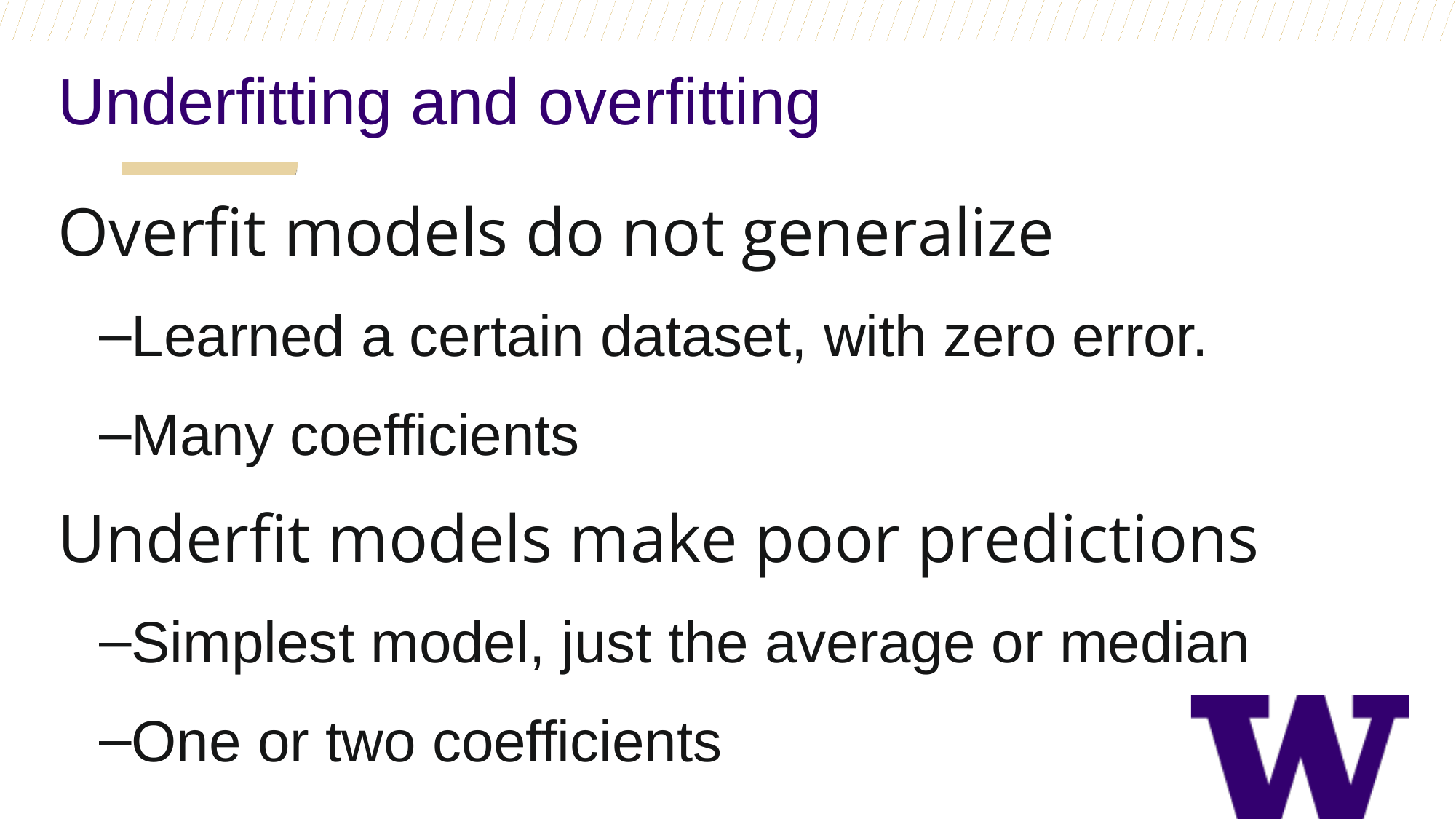

Underfitting and overfitting
Overfit models do not generalize
Learned a certain dataset, with zero error.
Many coefficients
Underfit models make poor predictions
Simplest model, just the average or median
One or two coefficients